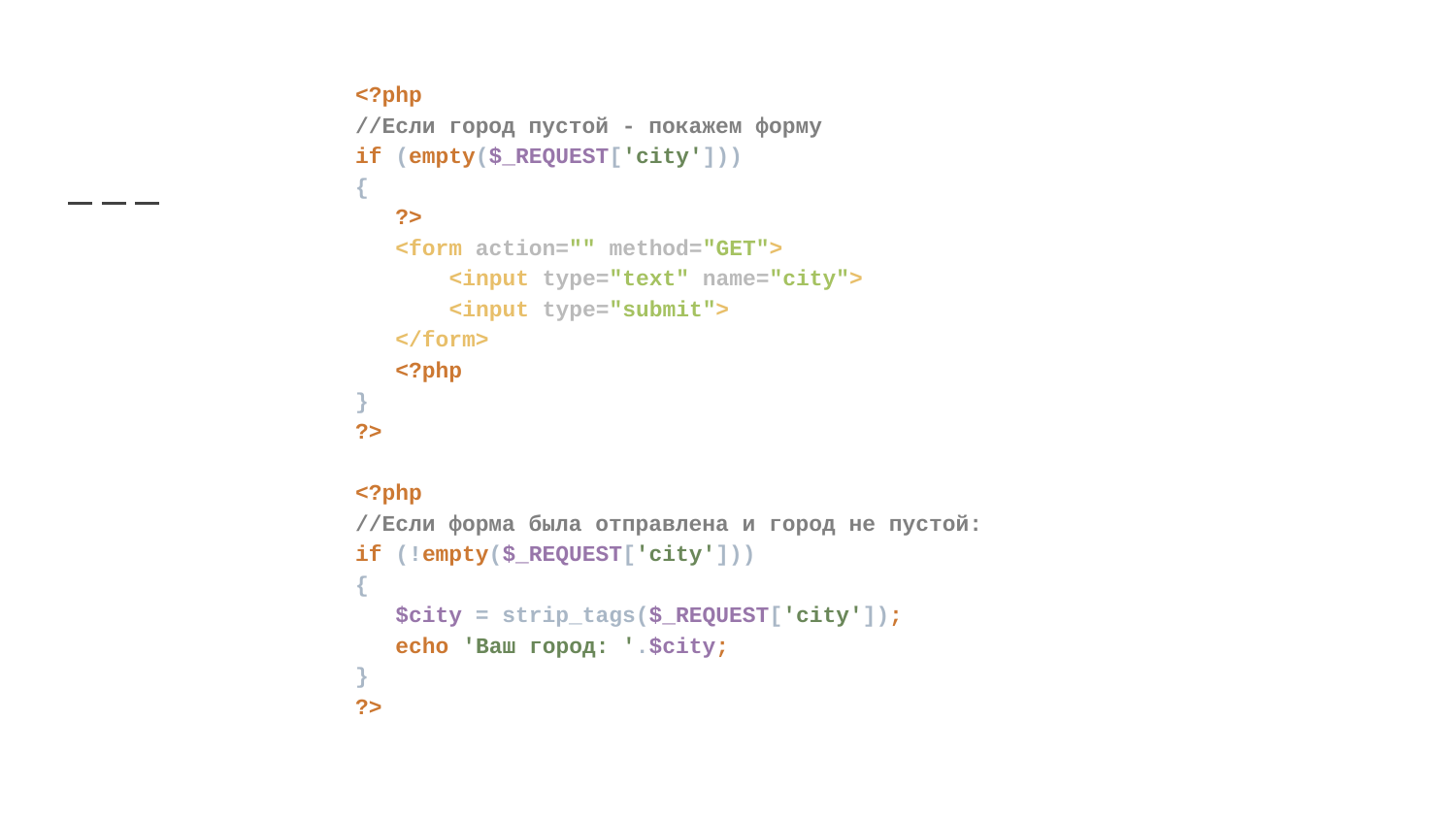

<?php
//Если город пустой - покажем форму
if (empty($_REQUEST['city']))
{
   ?>
   <form action="" method="GET">
       <input type="text" name="city">
       <input type="submit">
   </form>
   <?php
}
?>

<?php
//Если форма была отправлена и город не пустой:
if (!empty($_REQUEST['city']))
{
   $city = strip_tags($_REQUEST['city']);
   echo 'Ваш город: '.$city;
}
?>